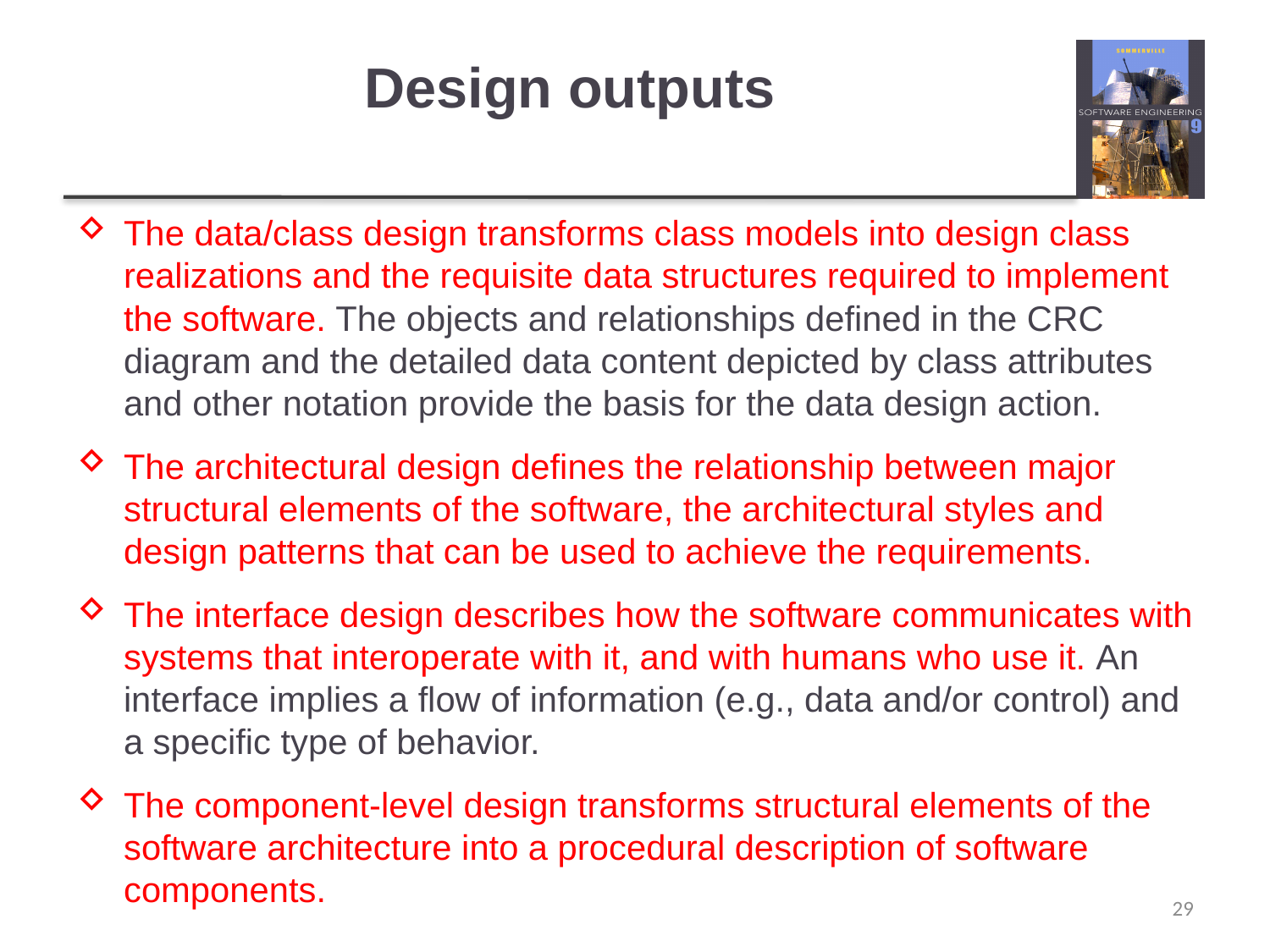

# Design outputs

The data/class design transforms class models into design class realizations and the requisite data structures required to implement the software. The objects and relationships defined in the CRC diagram and the detailed data content depicted by class attributes and other notation provide the basis for the data design action.
The architectural design defines the relationship between major structural elements of the software, the architectural styles and design patterns that can be used to achieve the requirements.
The interface design describes how the software communicates with systems that interoperate with it, and with humans who use it. An interface implies a flow of information (e.g., data and/or control) and a specific type of behavior.
The component-level design transforms structural elements of the software architecture into a procedural description of software components.
29